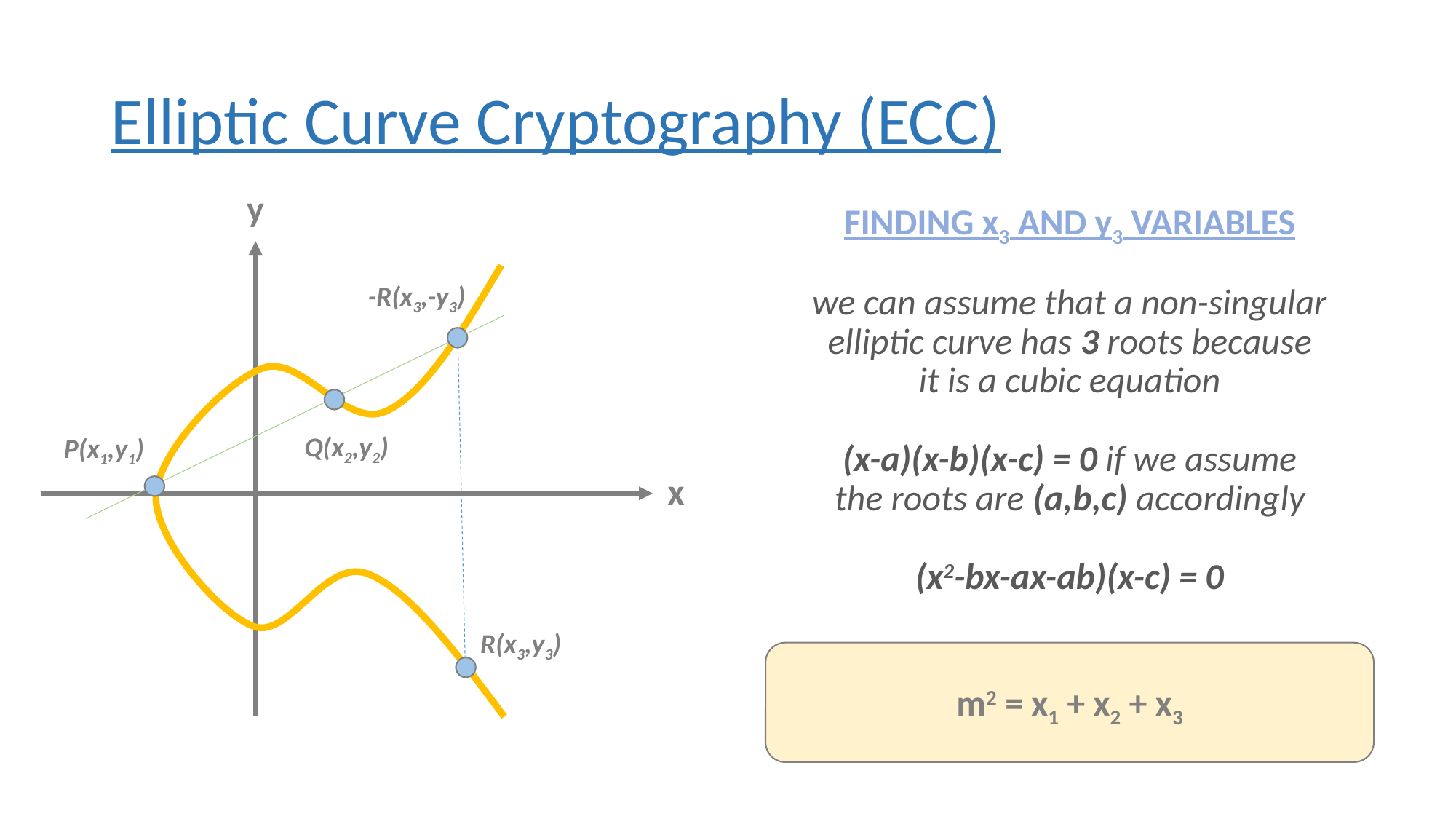

# Elliptic Curve Cryptography (ECC)
y
FINDING x3 AND y3 VARIABLES

we can assume that a non-singular
elliptic curve has 3 roots because
it is a cubic equation

(x-a)(x-b)(x-c) = 0 if we assume
the roots are (a,b,c) accordingly

(x2-bx-ax-ab)(x-c) = 0

-R(x3,-y3)

Q(x2,y2)
P(x1,y1)
x

R(x3,y3)
m2 = x1 + x2 + x3